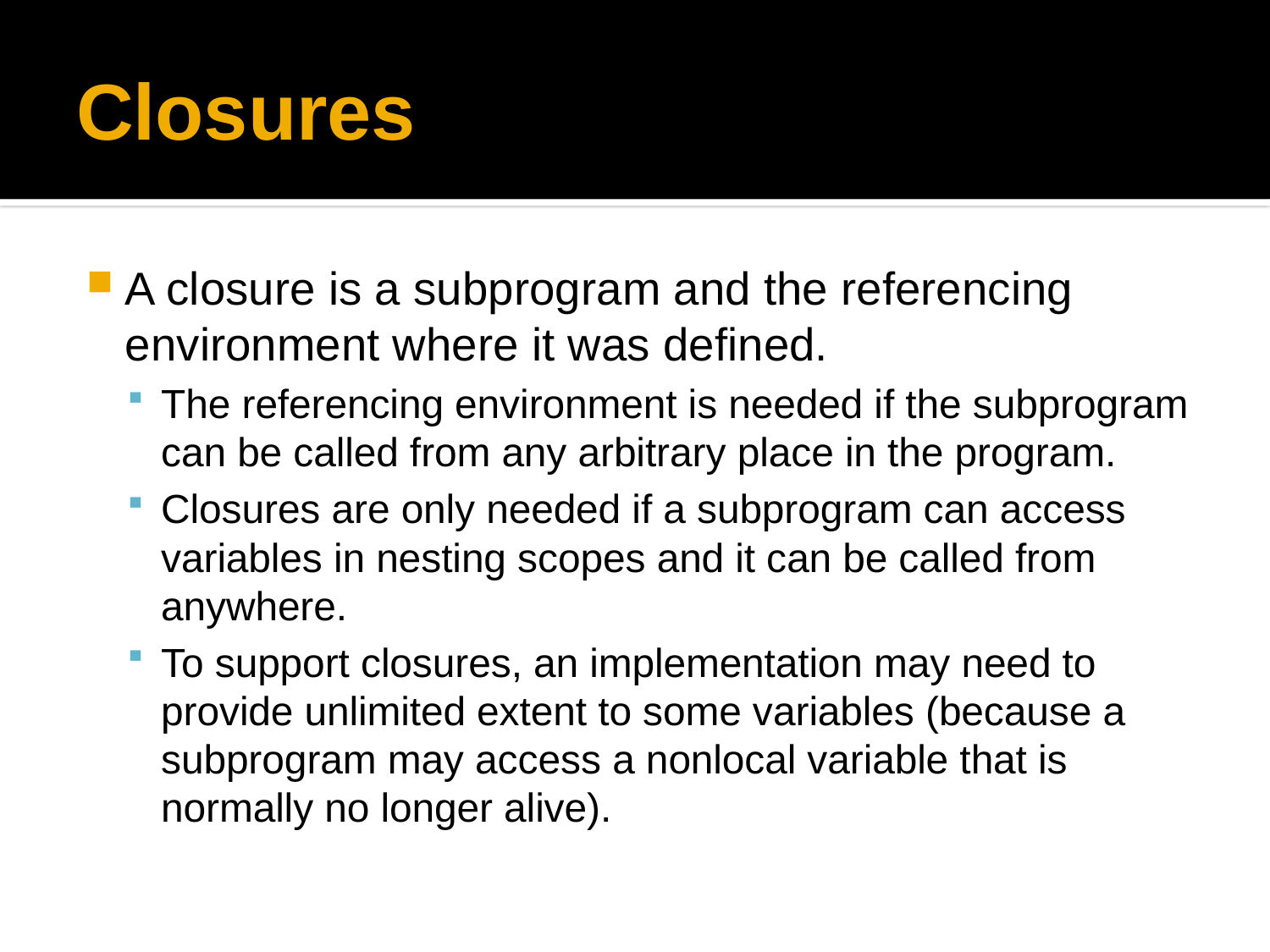

# Closures
A closure is a subprogram and the referencing environment where it was defined.
The referencing environment is needed if the subprogram can be called from any arbitrary place in the program.
Closures are only needed if a subprogram can access variables in nesting scopes and it can be called from anywhere.
To support closures, an implementation may need to provide unlimited extent to some variables (because a subprogram may access a nonlocal variable that is normally no longer alive).